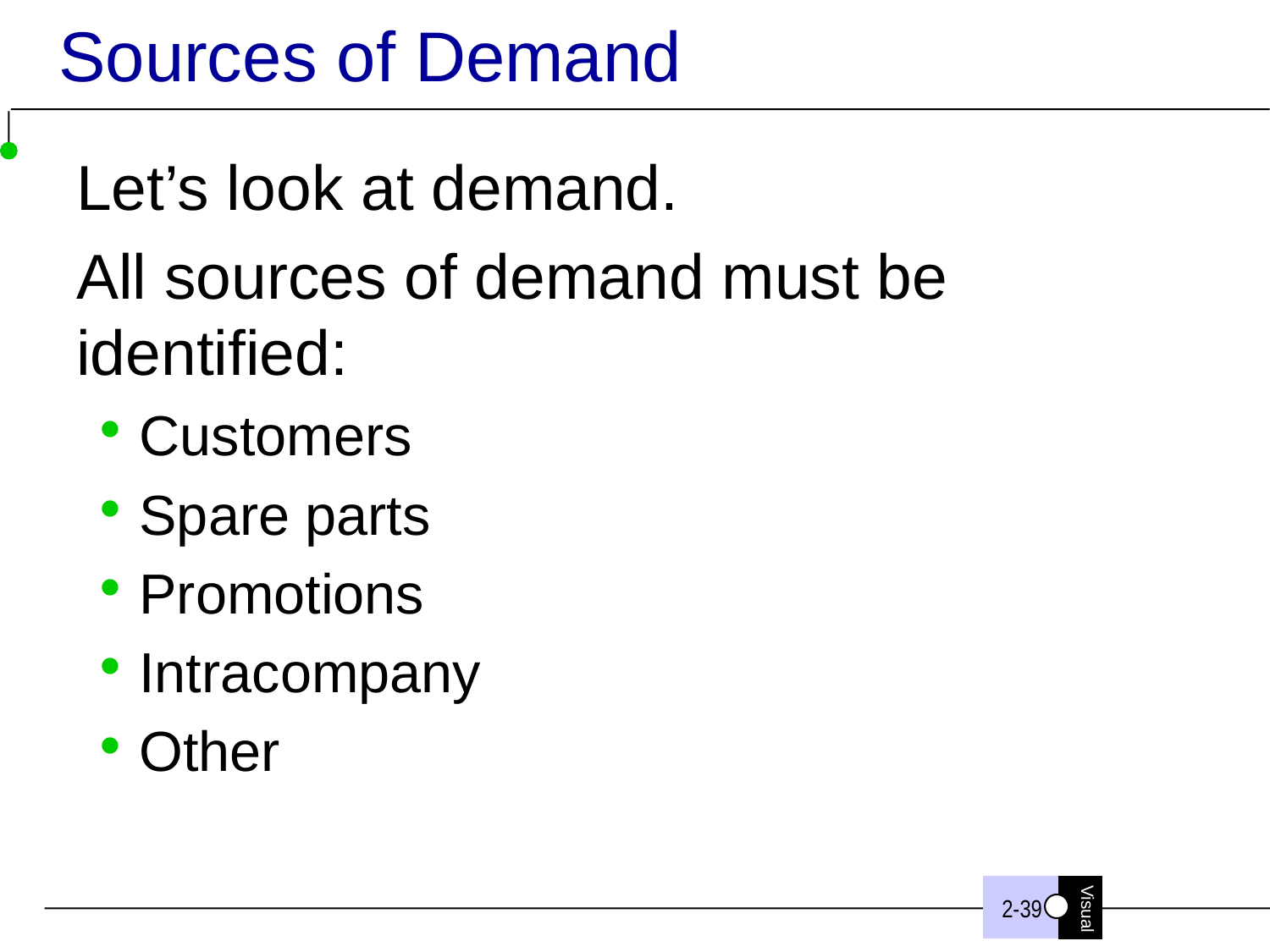

# Sources of Demand
Let’s look at demand.
All sources of demand must be identified:
Customers
Spare parts
Promotions
Intracompany
Other
2-39